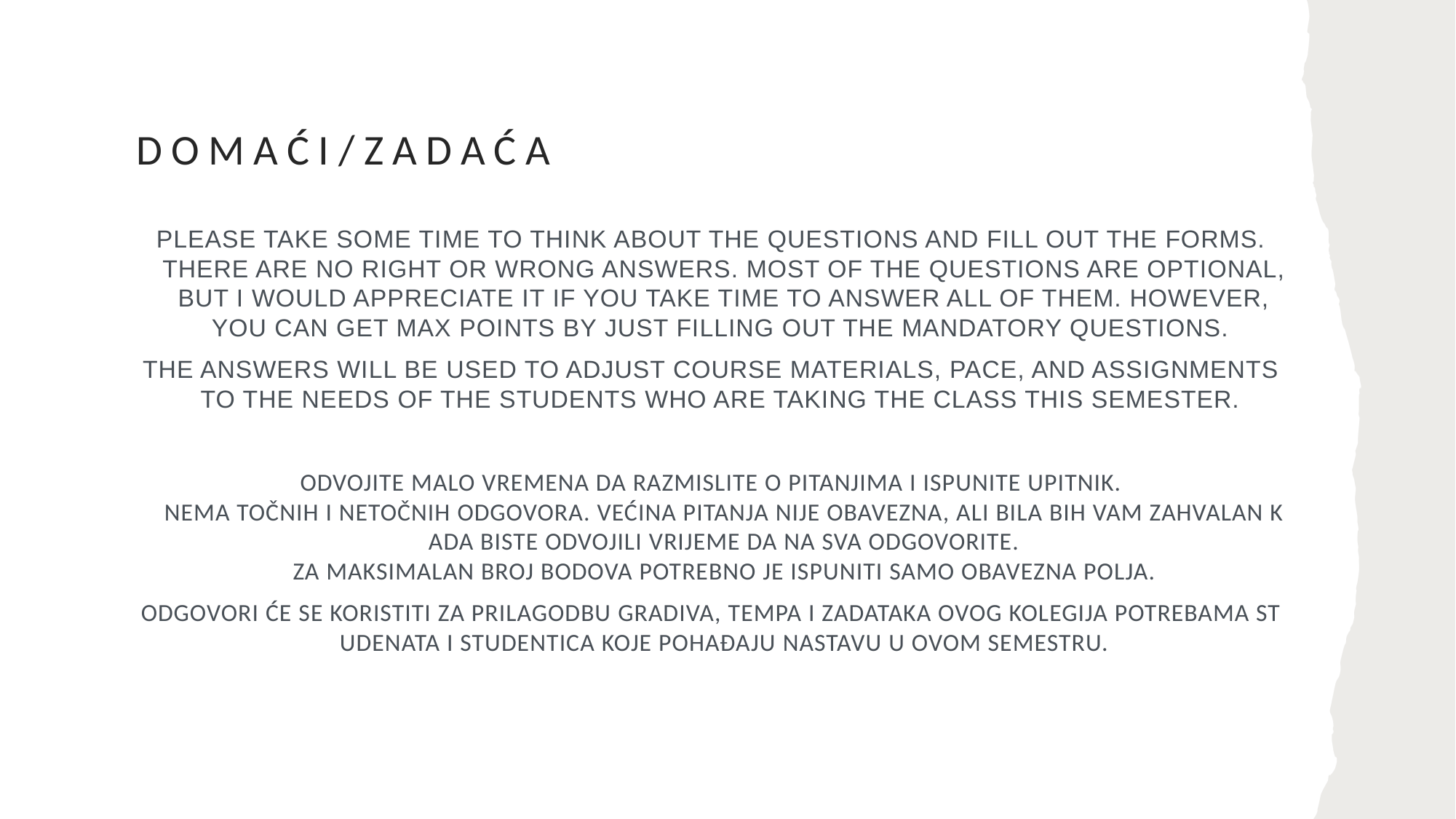

# DOMAĆI/ZADAĆA
Please take some time to think about the questions and fill out the forms. There are no right or wrong answers. Most of the questions are optional, but I would appreciate it if you take time to answer all of them. However, you can get max points by just filling out the mandatory questions.
The answers will be used to adjust course materials, pace, and assignments to the needs of the students who are taking the class this semester.

Odvojite malo vremena da razmislite o pitanjima i ispunite upitnik. Nema točnih i netočnih odgovora. Većina pitanja nije obavezna, ali bila bih vam zahvalan kada biste odvojili vrijeme da na sva odgovorite. Za maksimalan broj bodova potrebno je ispuniti samo obavezna polja.
Odgovori će se koristiti za prilagodbu gradiva, tempa i zadataka ovog kolegija potrebama studenata i studentica koje pohađaju nastavu u ovom semestru.